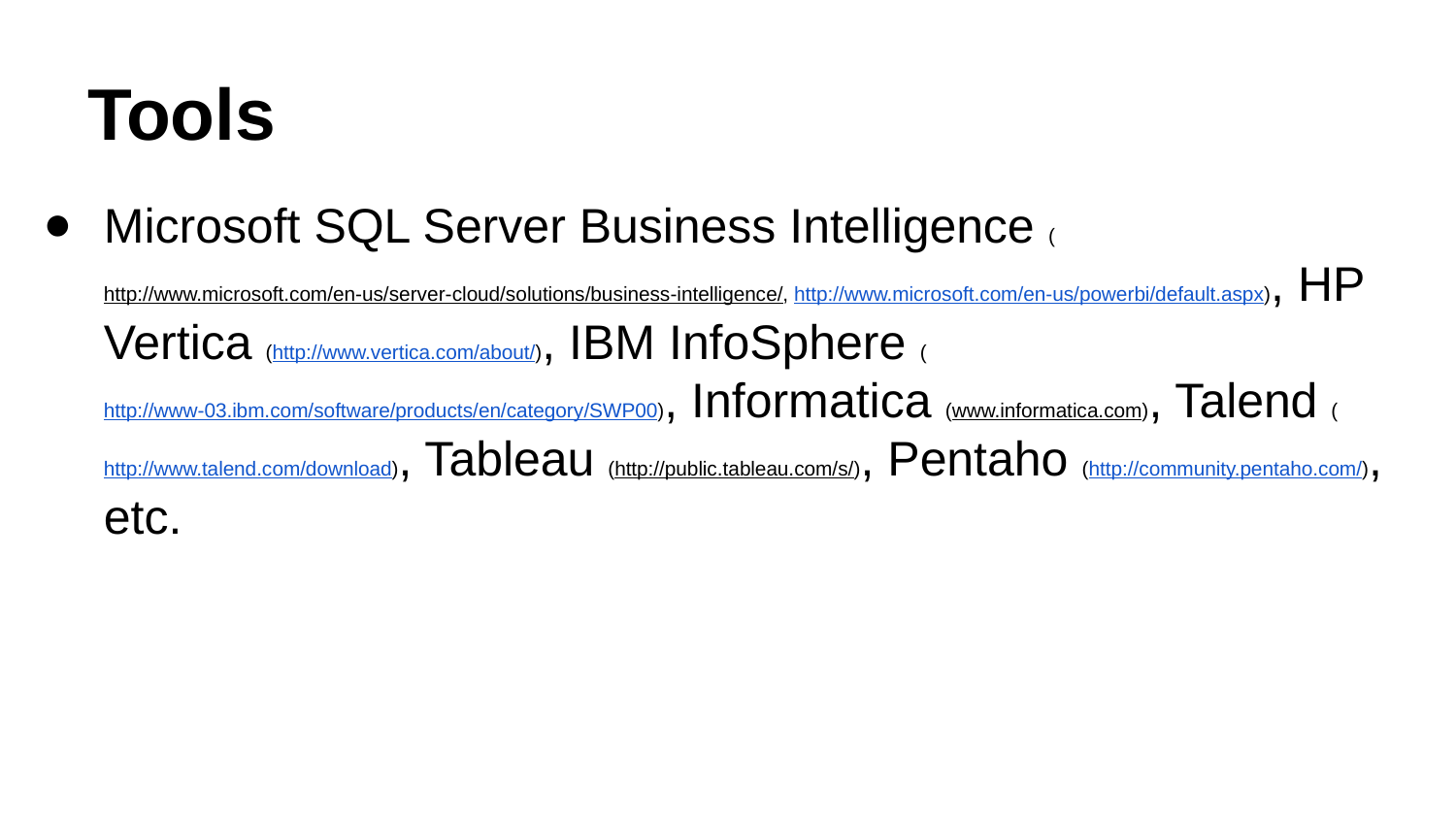

# Tools
Microsoft SQL Server Business Intelligence (http://www.microsoft.com/en-us/server-cloud/solutions/business-intelligence/, http://www.microsoft.com/en-us/powerbi/default.aspx), HP Vertica (http://www.vertica.com/about/), IBM InfoSphere (http://www-03.ibm.com/software/products/en/category/SWP00), Informatica (www.informatica.com), Talend (http://www.talend.com/download), Tableau (http://public.tableau.com/s/), Pentaho (http://community.pentaho.com/), etc.